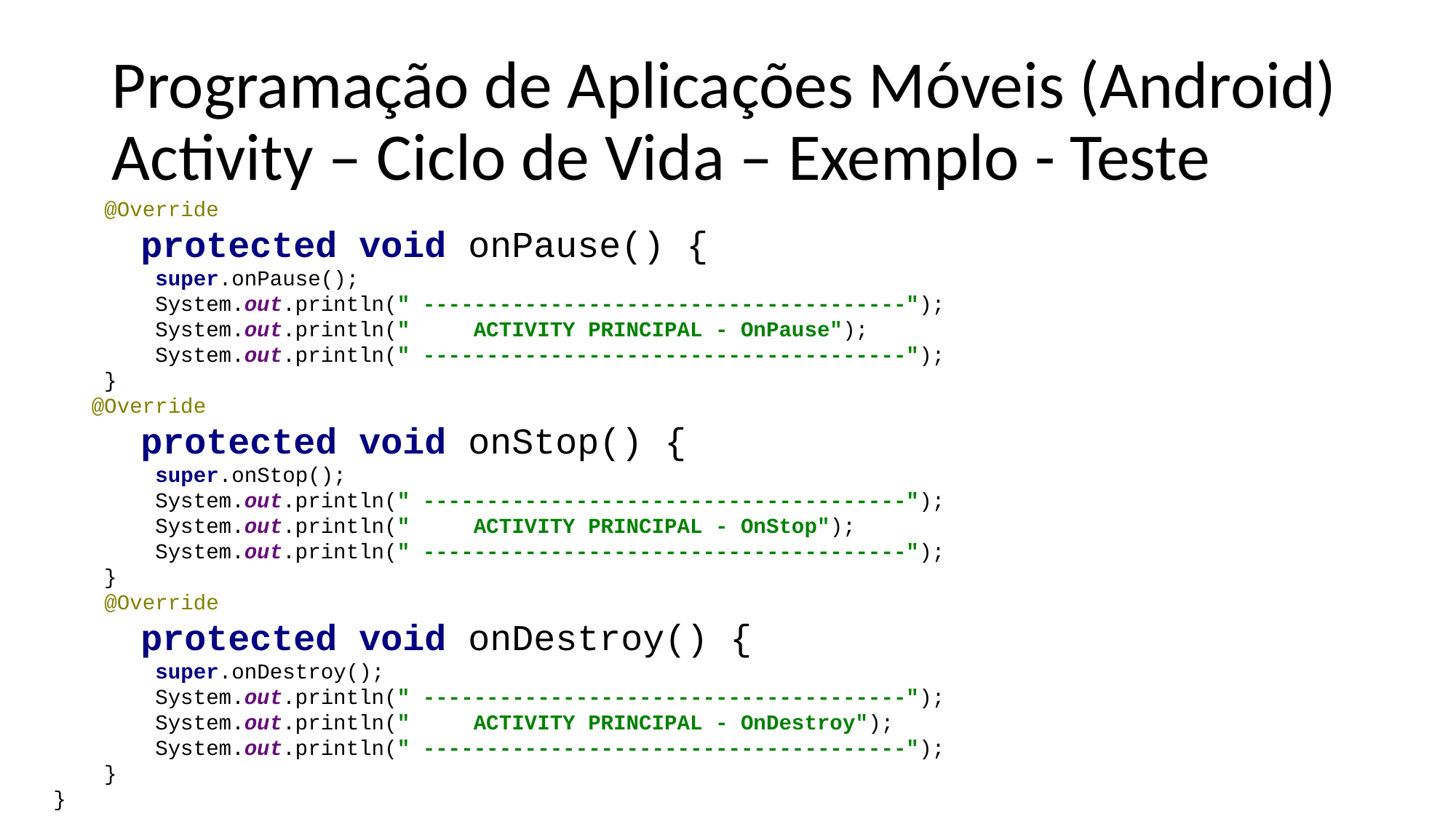

# Programação de Aplicações Móveis (Android) Activity – Ciclo de Vida – Exemplo - Teste
    @Override
    protected void onPause() {
        super.onPause();
        System.out.println(" --------------------------------------");
        System.out.println("     ACTIVITY PRINCIPAL - OnPause");
        System.out.println(" --------------------------------------");
    }
   @Override
    protected void onStop() {
        super.onStop();
        System.out.println(" --------------------------------------");
        System.out.println("     ACTIVITY PRINCIPAL - OnStop");
        System.out.println(" --------------------------------------");
    }
    @Override
    protected void onDestroy() {
        super.onDestroy();
        System.out.println(" --------------------------------------");
        System.out.println("     ACTIVITY PRINCIPAL - OnDestroy");
        System.out.println(" --------------------------------------");
    }
}
Programação para Dispositivos Móveis - André L. Braga
23/02/2018
15